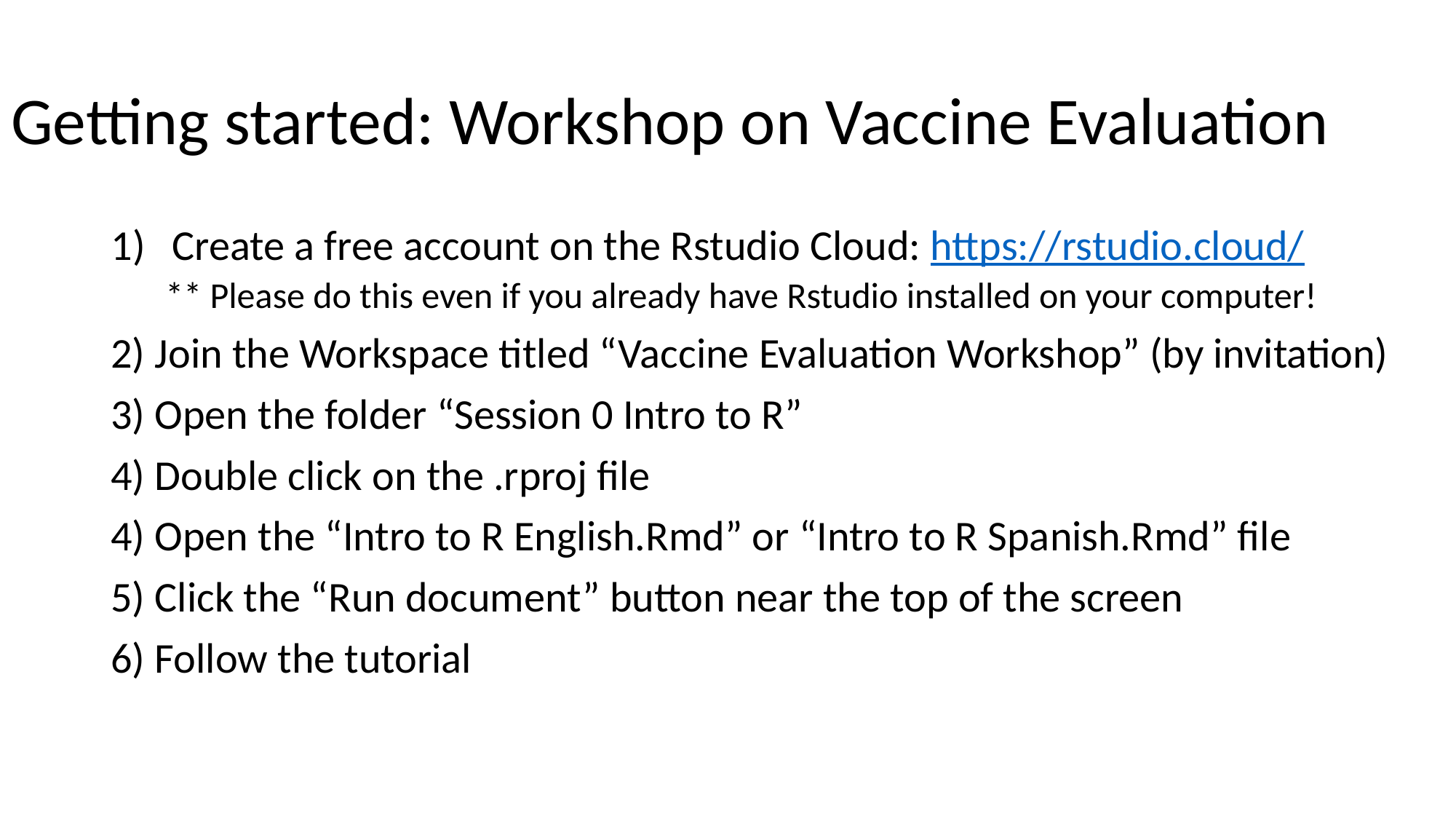

# Getting started: Workshop on Vaccine Evaluation
Create a free account on the Rstudio Cloud: https://rstudio.cloud/
** Please do this even if you already have Rstudio installed on your computer!
2) Join the Workspace titled “Vaccine Evaluation Workshop” (by invitation)
3) Open the folder “Session 0 Intro to R”
4) Double click on the .rproj file
4) Open the “Intro to R English.Rmd” or “Intro to R Spanish.Rmd” file
5) Click the “Run document” button near the top of the screen
6) Follow the tutorial